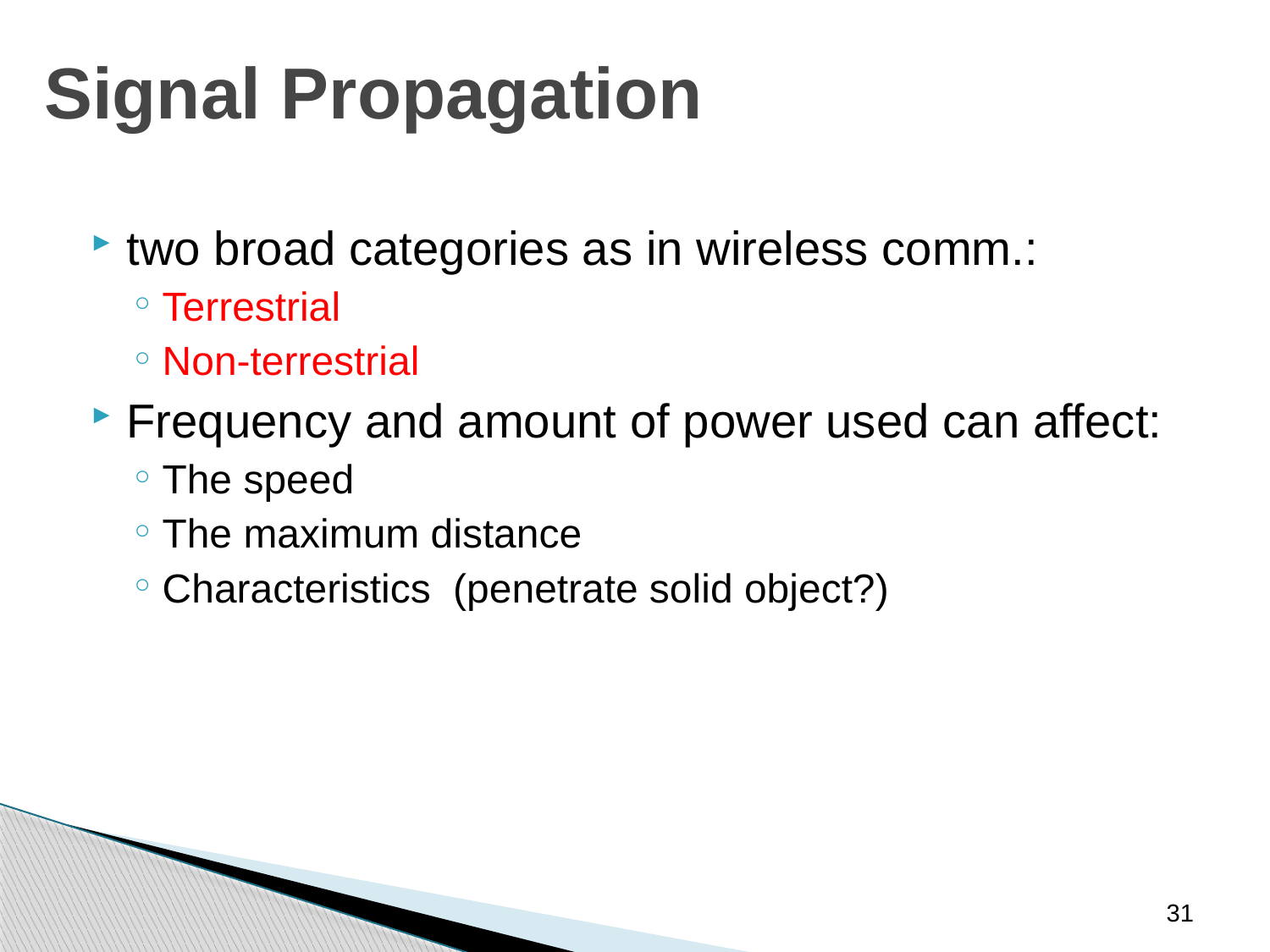

Signal Propagation
two broad categories as in wireless comm.:
Terrestrial
Non-terrestrial
Frequency and amount of power used can affect:
The speed
The maximum distance
Characteristics  (penetrate solid object?)
31